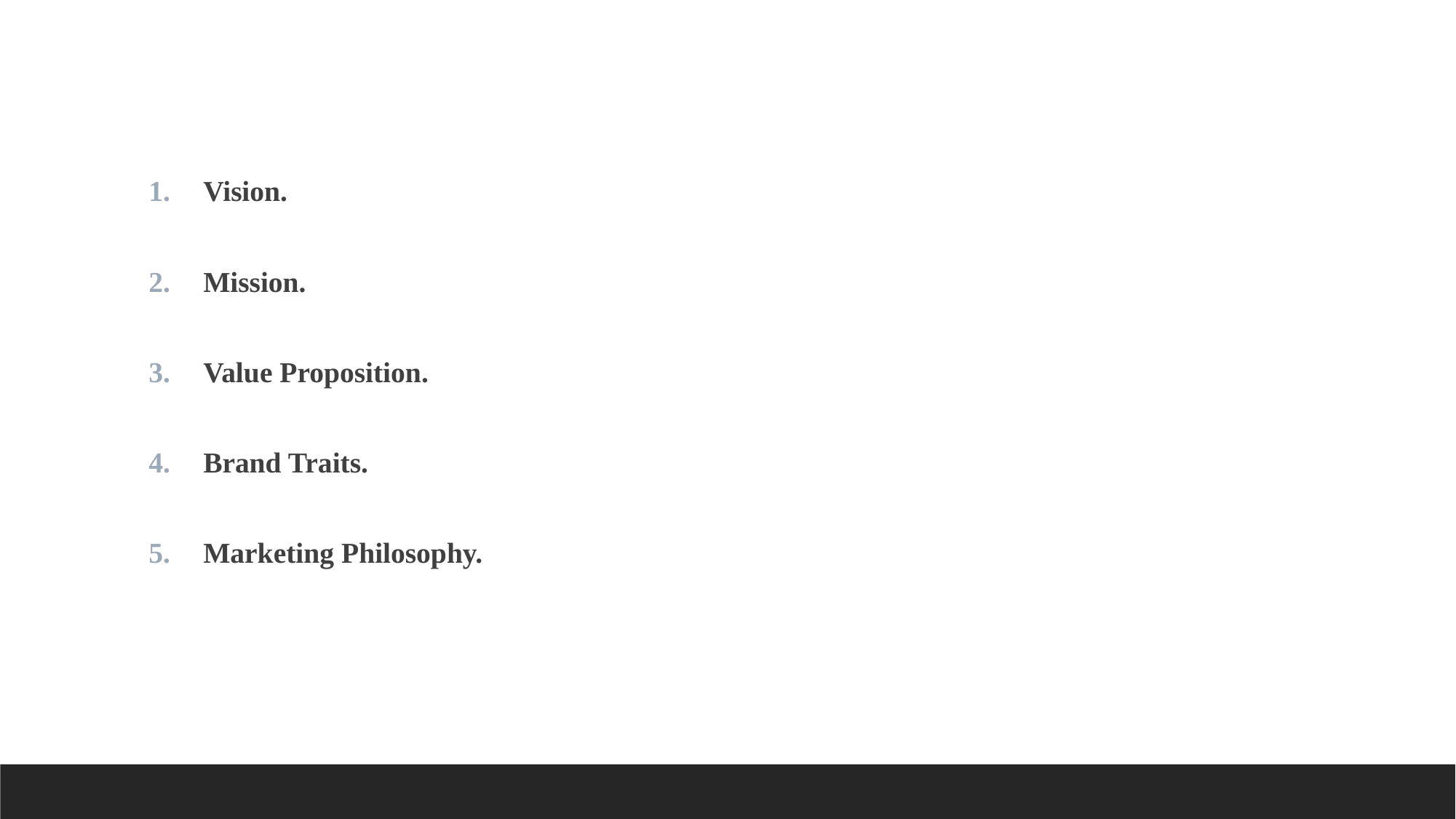

Vision.
Mission.
Value Proposition.
Brand Traits.
Marketing Philosophy.